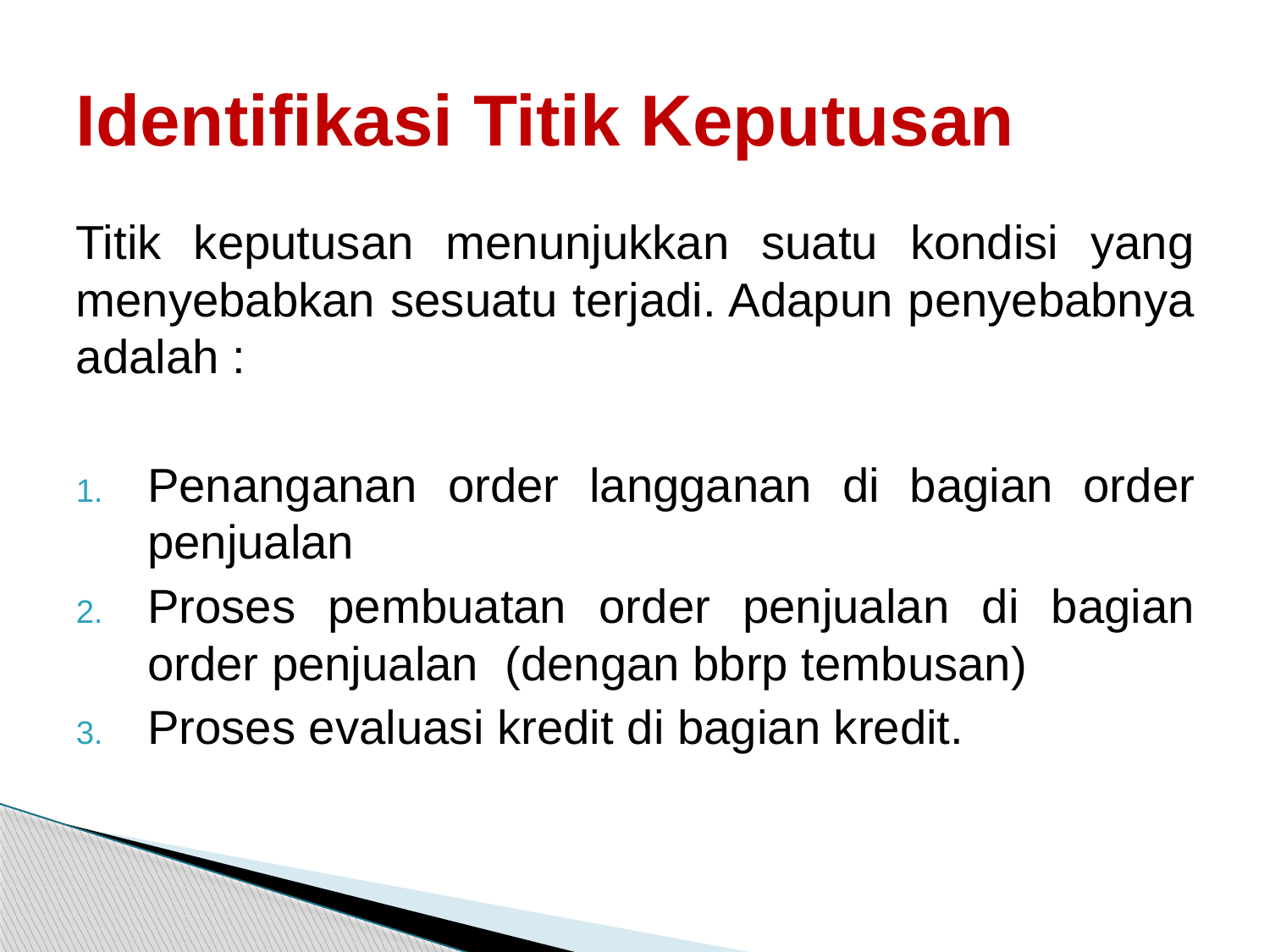

# Identifikasi Titik Keputusan
Titik keputusan menunjukkan suatu kondisi yang menyebabkan sesuatu terjadi. Adapun penyebabnya adalah :

Penanganan order langganan di bagian order penjualan
Proses pembuatan order penjualan di bagian order penjualan  (dengan bbrp tembusan)
Proses evaluasi kredit di bagian kredit.